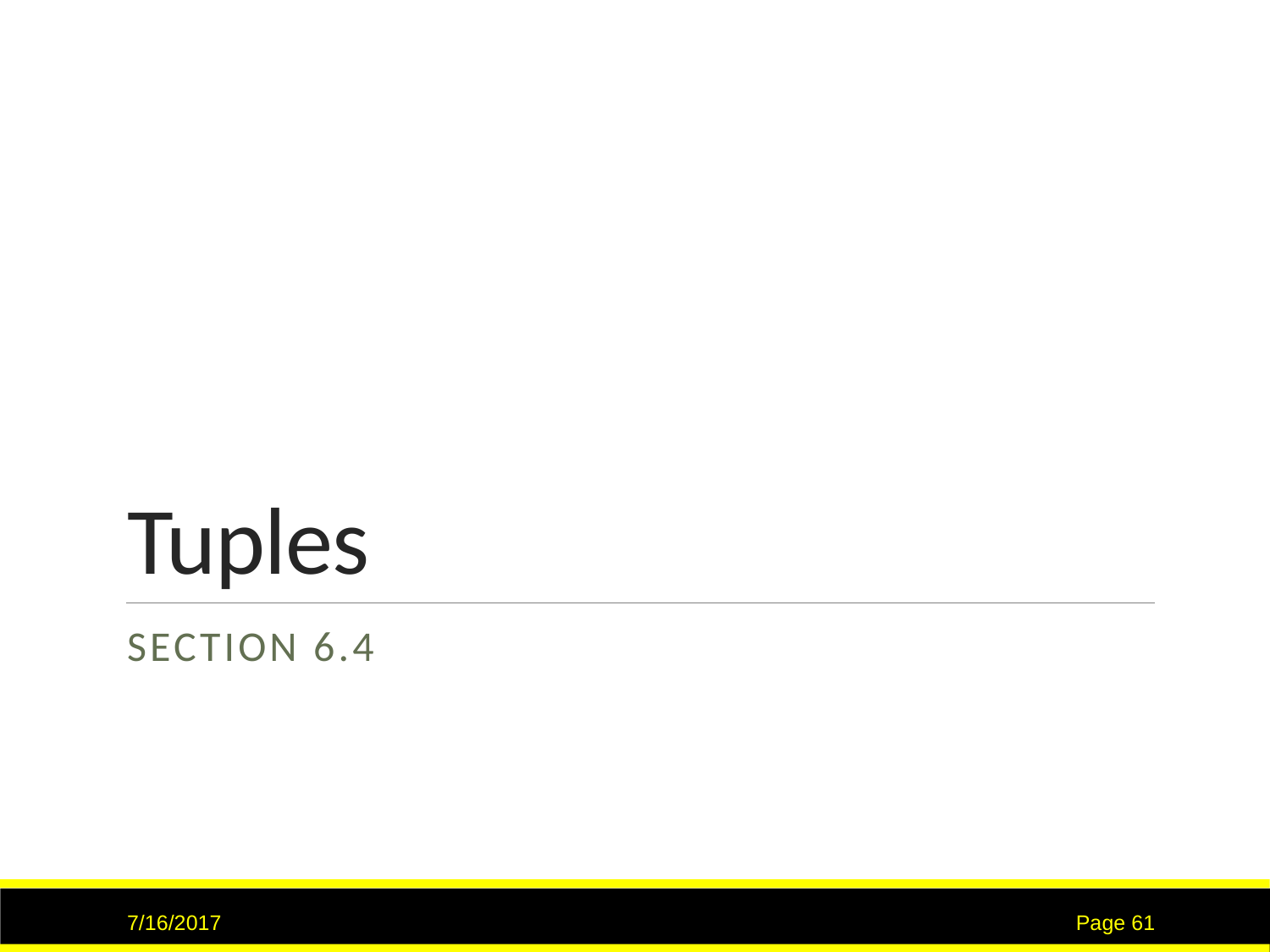

# Tuples
Section 6.4
7/16/2017
Page 61